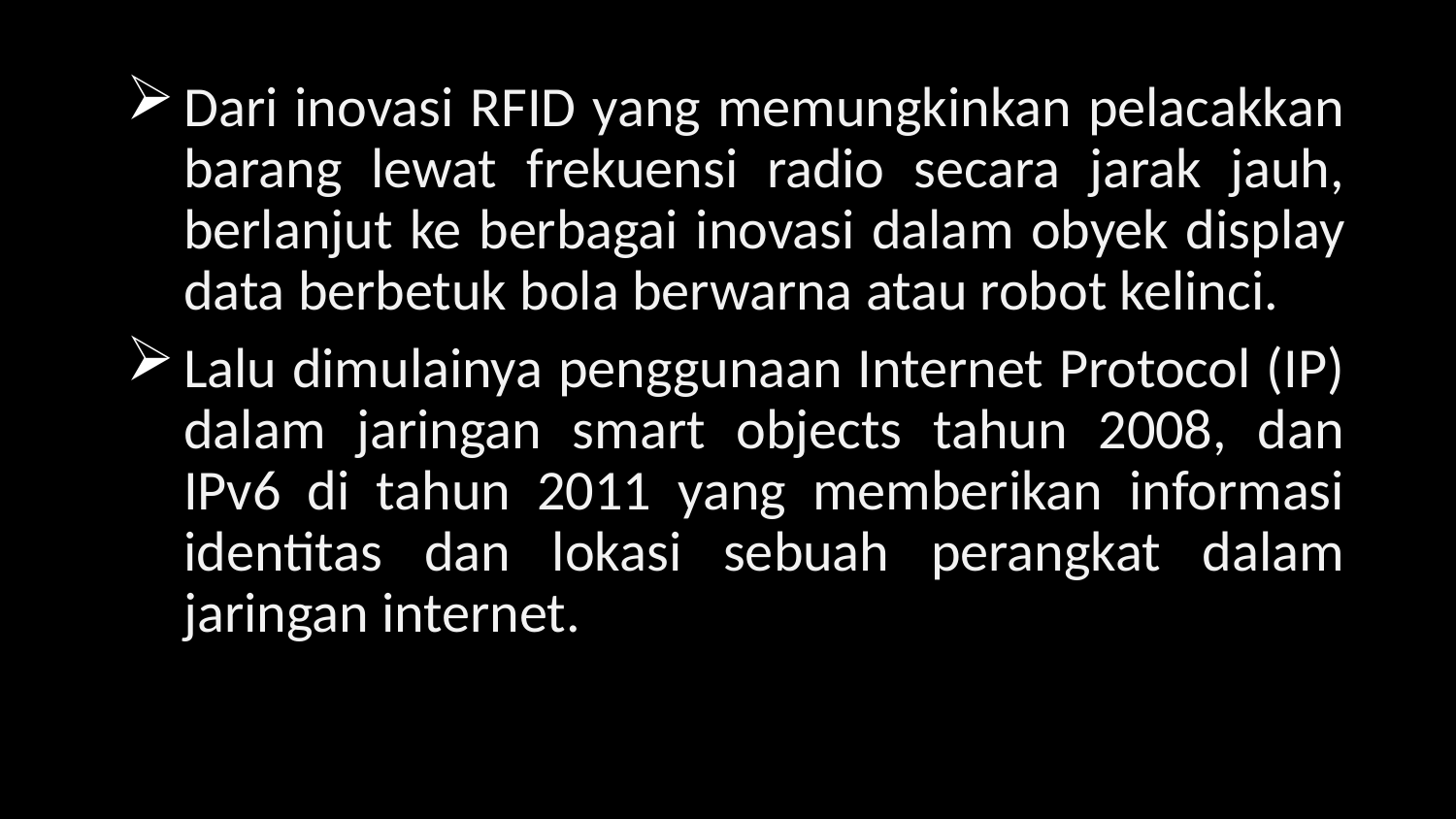

Dari inovasi RFID yang memungkinkan pelacakkan barang lewat frekuensi radio secara jarak jauh, berlanjut ke berbagai inovasi dalam obyek display data berbetuk bola berwarna atau robot kelinci.
Lalu dimulainya penggunaan Internet Protocol (IP) dalam jaringan smart objects tahun 2008, dan IPv6 di tahun 2011 yang memberikan informasi identitas dan lokasi sebuah perangkat dalam jaringan internet.